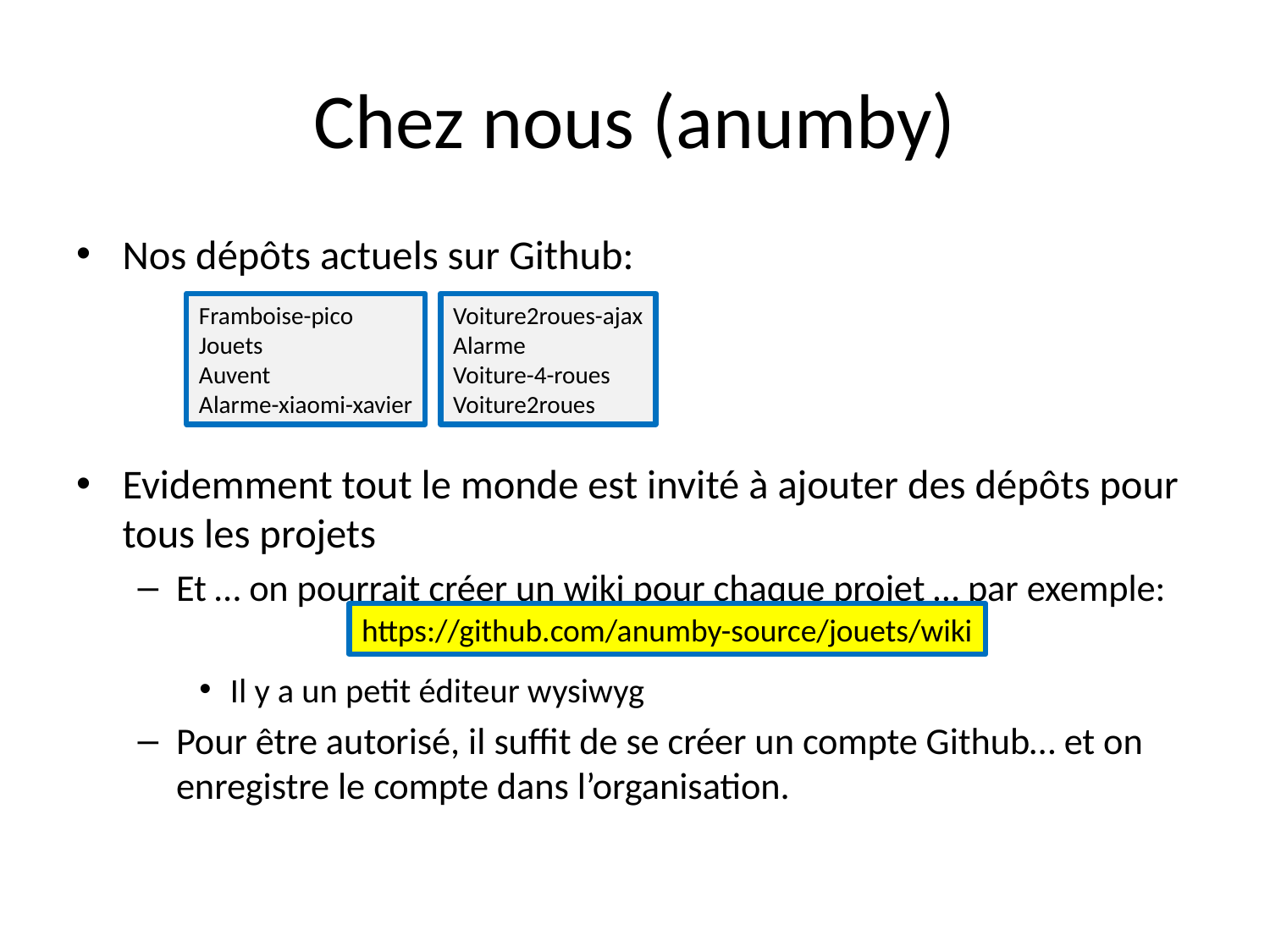

# Chez nous (anumby)
Nos dépôts actuels sur Github:

Evidemment tout le monde est invité à ajouter des dépôts pour tous les projets
Et … on pourrait créer un wiki pour chaque projet … par exemple:

Il y a un petit éditeur wysiwyg
Pour être autorisé, il suffit de se créer un compte Github… et on enregistre le compte dans l’organisation.

Framboise-pico
Jouets
Auvent
Alarme-xiaomi-xavier
Voiture2roues-ajax
Alarme
Voiture-4-roues
Voiture2roues
https://github.com/anumby-source/jouets/wiki